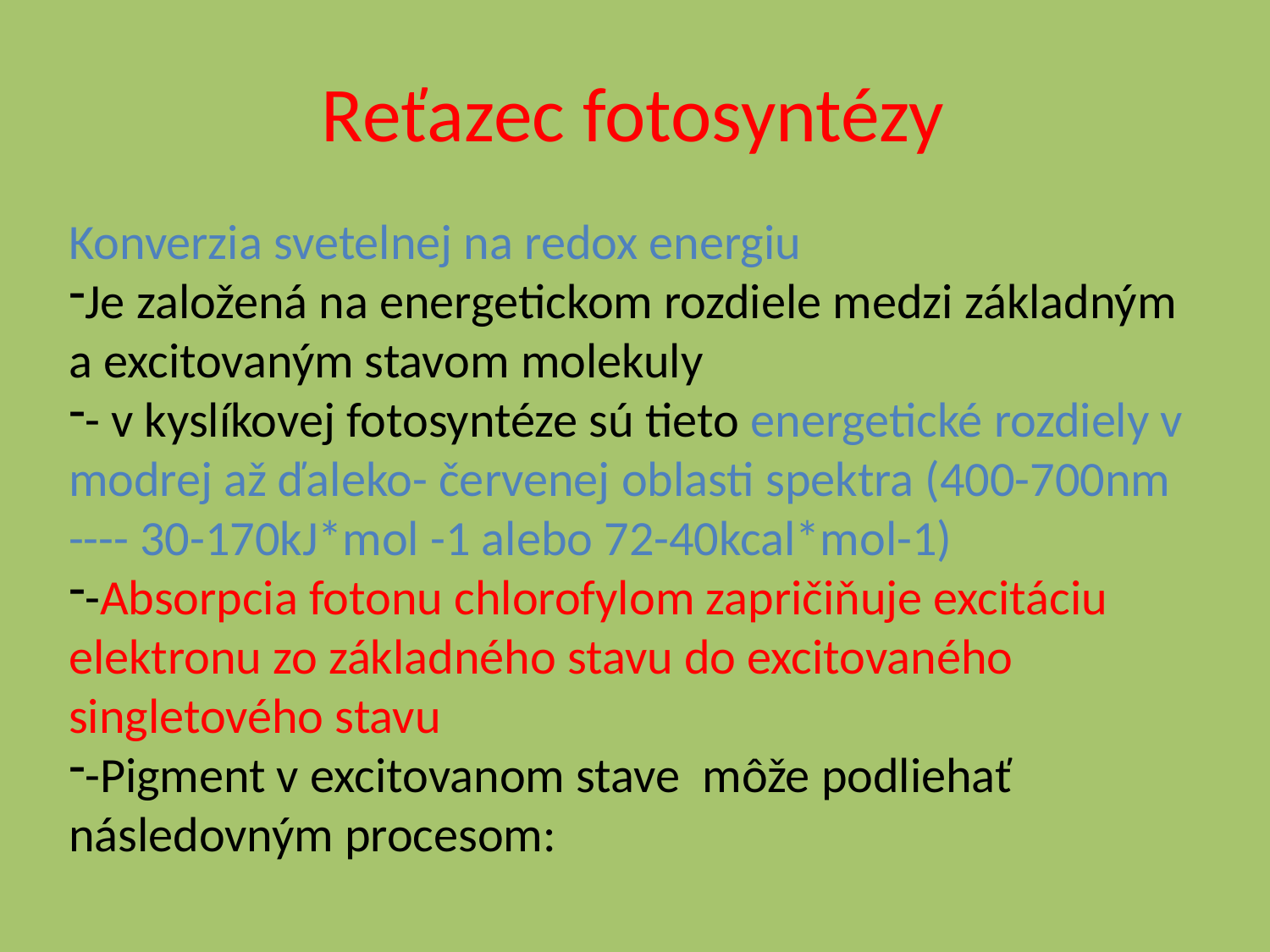

# Reťazec fotosyntézy
Konverzia svetelnej na redox energiu
Je založená na energetickom rozdiele medzi základným a excitovaným stavom molekuly
- v kyslíkovej fotosyntéze sú tieto energetické rozdiely v modrej až ďaleko- červenej oblasti spektra (400-700nm ---- 30-170kJ*mol -1 alebo 72-40kcal*mol-1)
-Absorpcia fotonu chlorofylom zapričiňuje excitáciu elektronu zo základného stavu do excitovaného singletového stavu
-Pigment v excitovanom stave  môže podliehať následovným procesom: